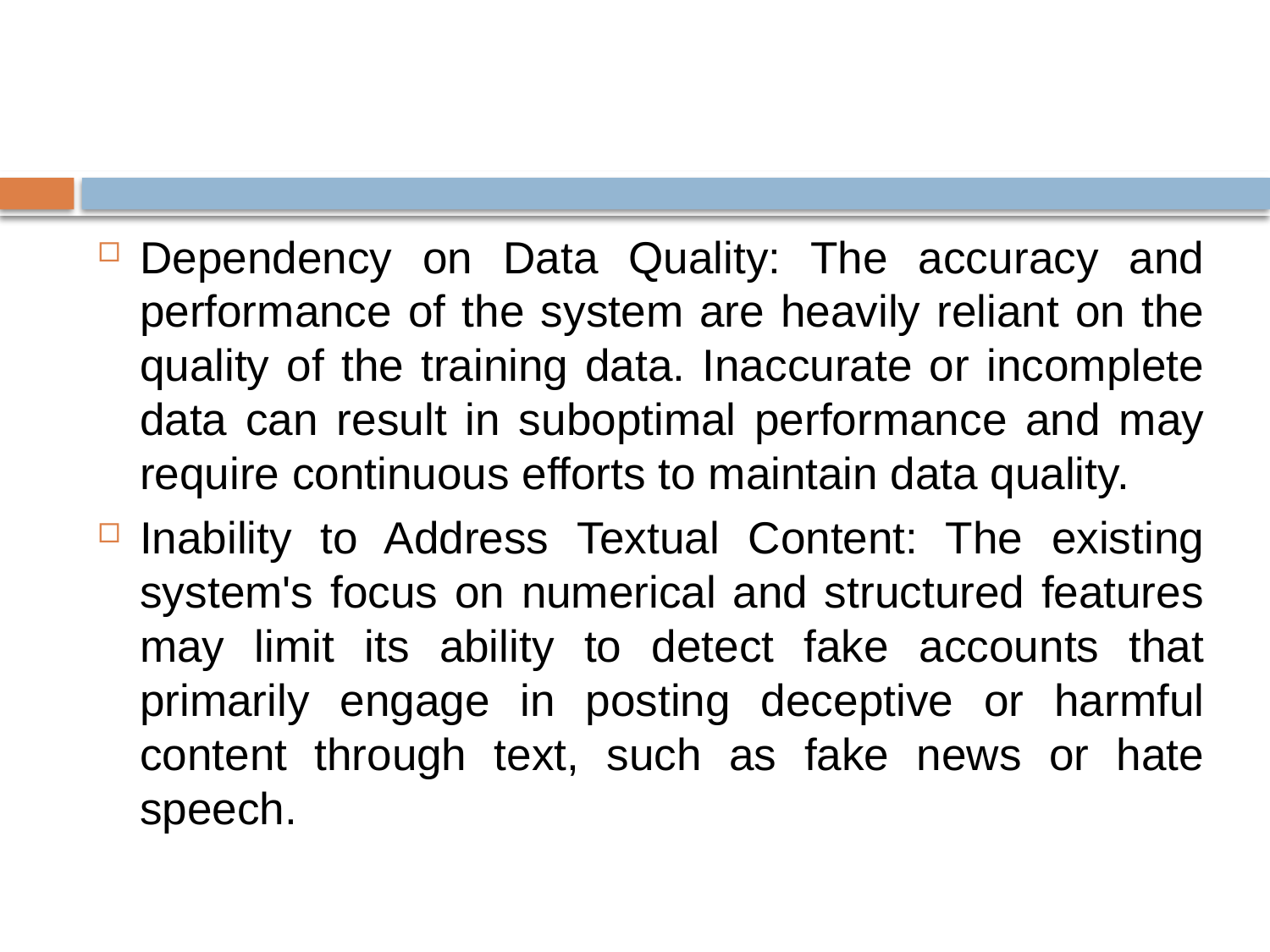

#
Dependency on Data Quality: The accuracy and performance of the system are heavily reliant on the quality of the training data. Inaccurate or incomplete data can result in suboptimal performance and may require continuous efforts to maintain data quality.
Inability to Address Textual Content: The existing system's focus on numerical and structured features may limit its ability to detect fake accounts that primarily engage in posting deceptive or harmful content through text, such as fake news or hate speech.